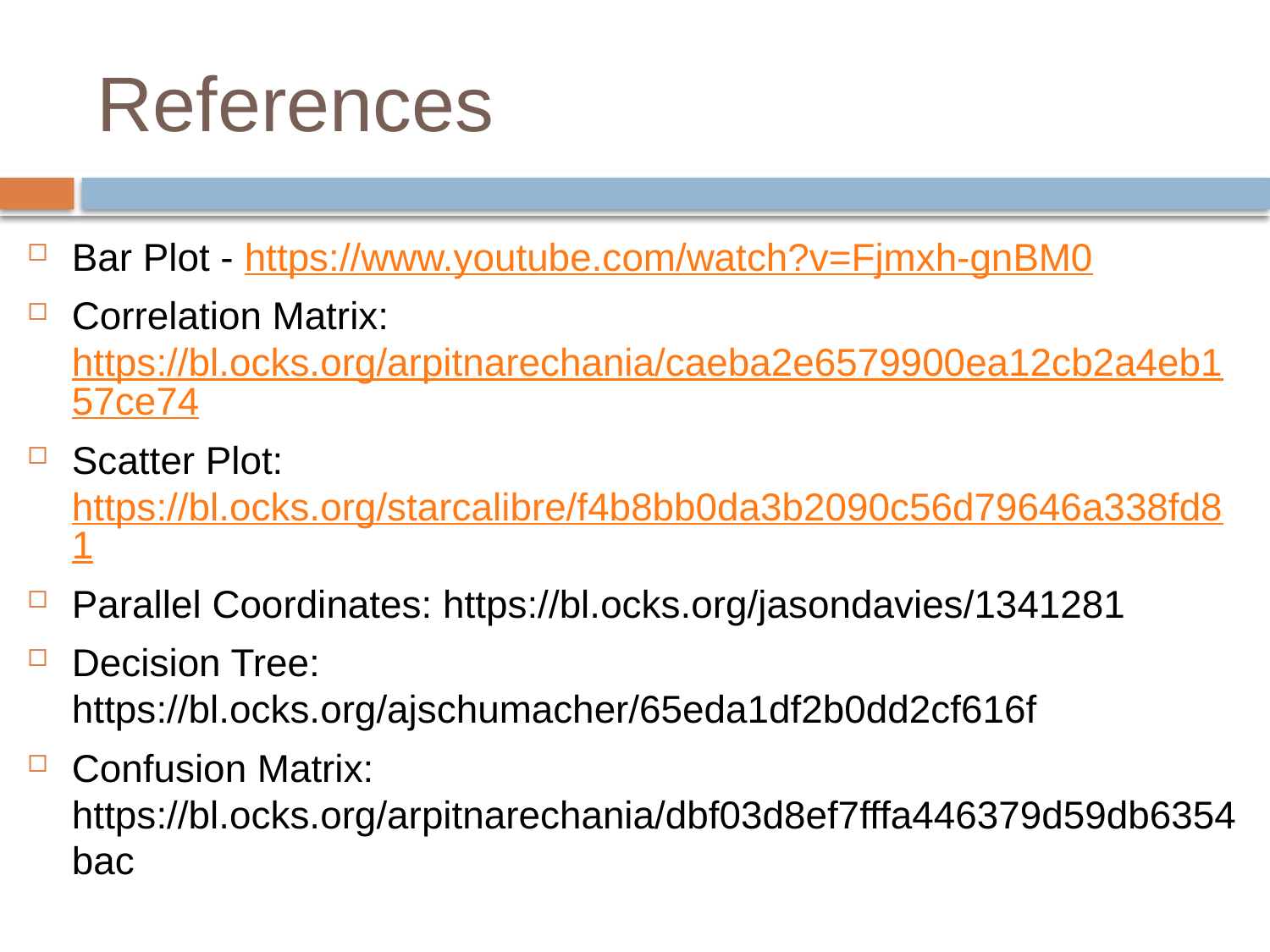

# References
Bar Plot - https://www.youtube.com/watch?v=Fjmxh-gnBM0
Correlation Matrix: https://bl.ocks.org/arpitnarechania/caeba2e6579900ea12cb2a4eb157ce74
Scatter Plot: https://bl.ocks.org/starcalibre/f4b8bb0da3b2090c56d79646a338fd81
Parallel Coordinates: https://bl.ocks.org/jasondavies/1341281
Decision Tree: https://bl.ocks.org/ajschumacher/65eda1df2b0dd2cf616f
Confusion Matrix: https://bl.ocks.org/arpitnarechania/dbf03d8ef7fffa446379d59db6354bac